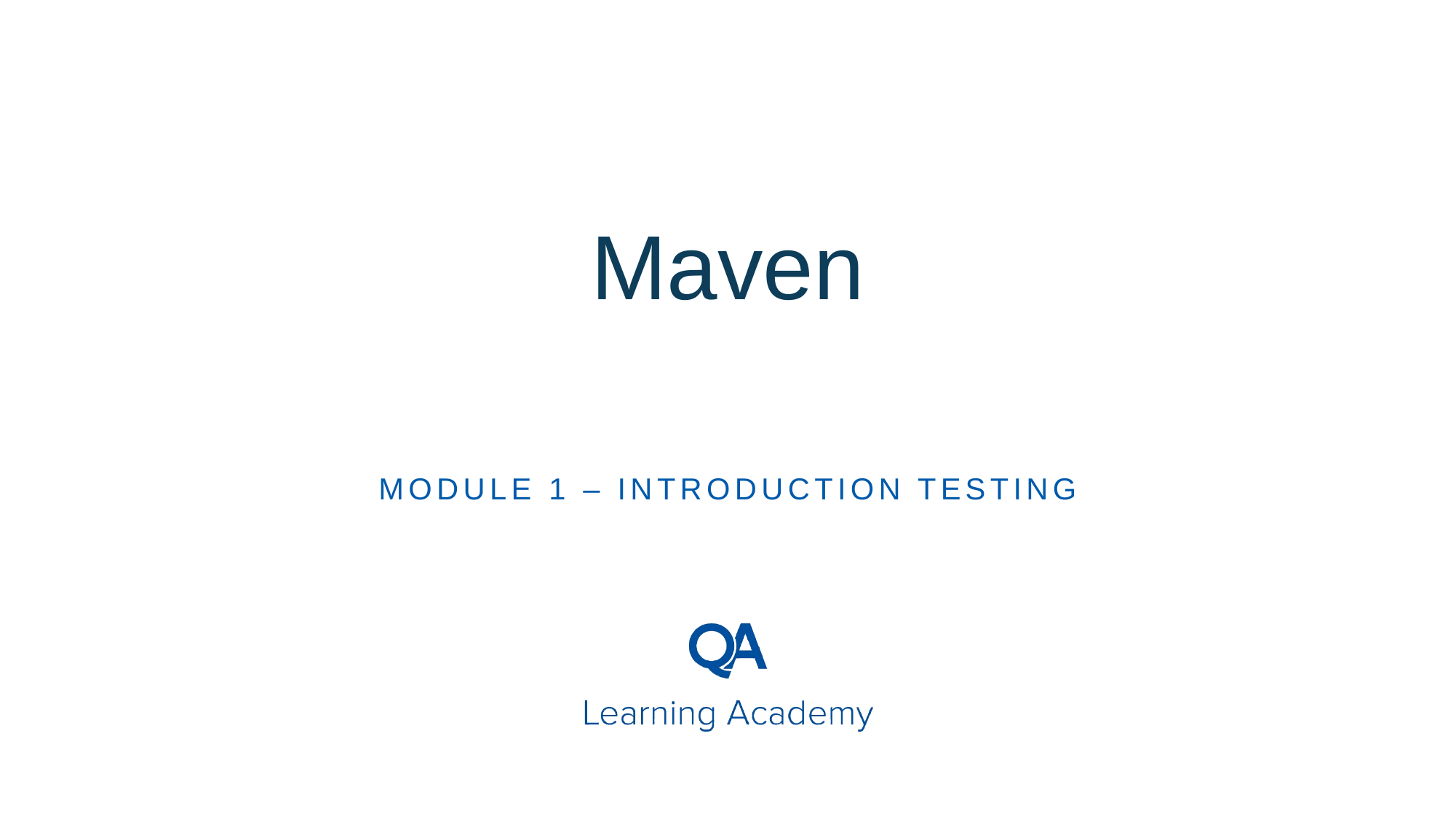

# Maven
Module 1 – Introduction Testing